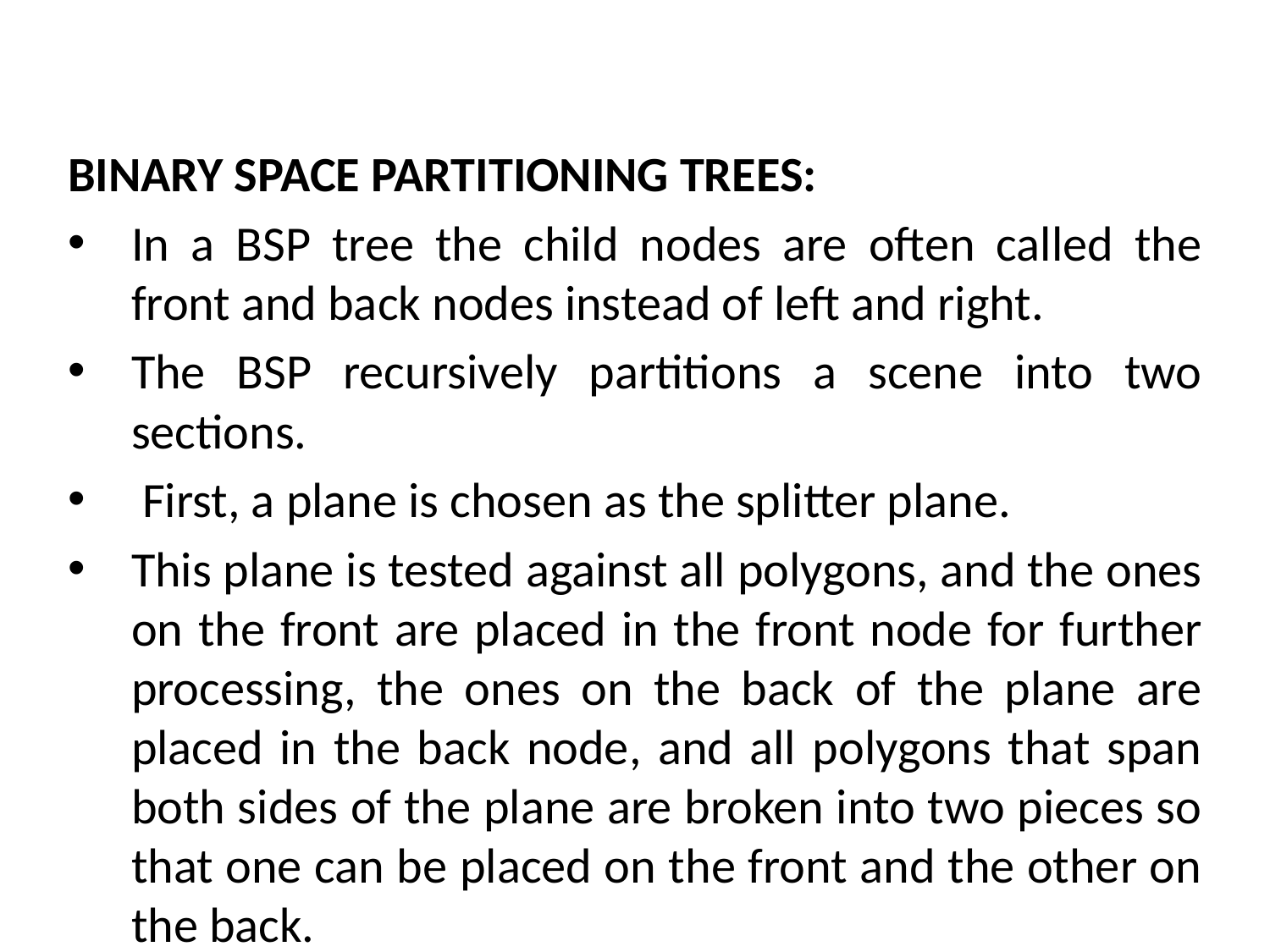

BINARY SPACE PARTITIONING TREES:
In a BSP tree the child nodes are often called the front and back nodes instead of left and right.
The BSP recursively partitions a scene into two sections.
 First, a plane is chosen as the splitter plane.
This plane is tested against all polygons, and the ones on the front are placed in the front node for further processing, the ones on the back of the plane are placed in the back node, and all polygons that span both sides of the plane are broken into two pieces so that one can be placed on the front and the other on the back.
# The Mathematical side of games